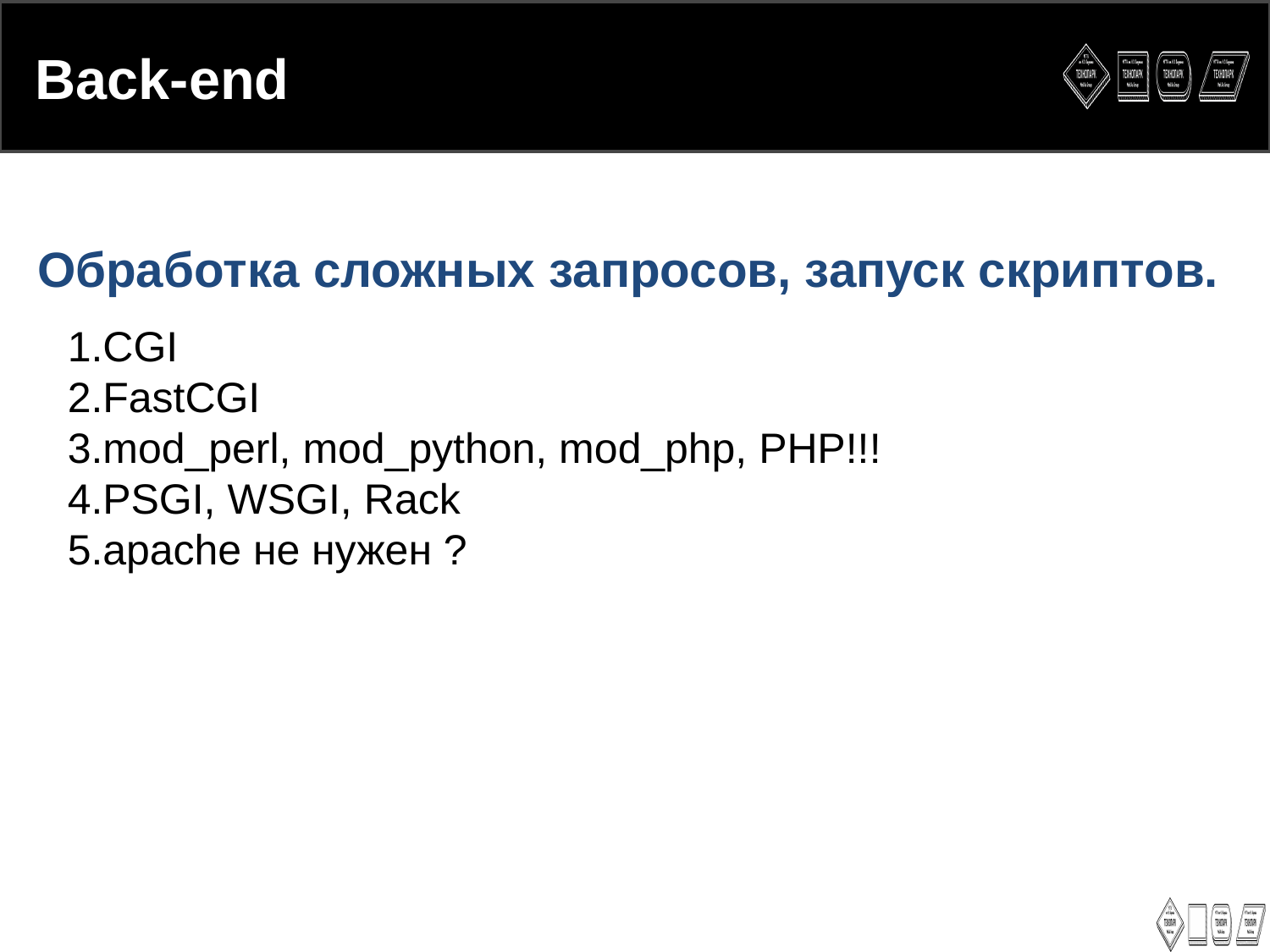

30
Back-end
Обработка сложных запросов, запуск скриптов.
CGI
FastCGI
mod_perl, mod_python, mod_php, PHP!!!
PSGI, WSGI, Rack
apache не нужен ?